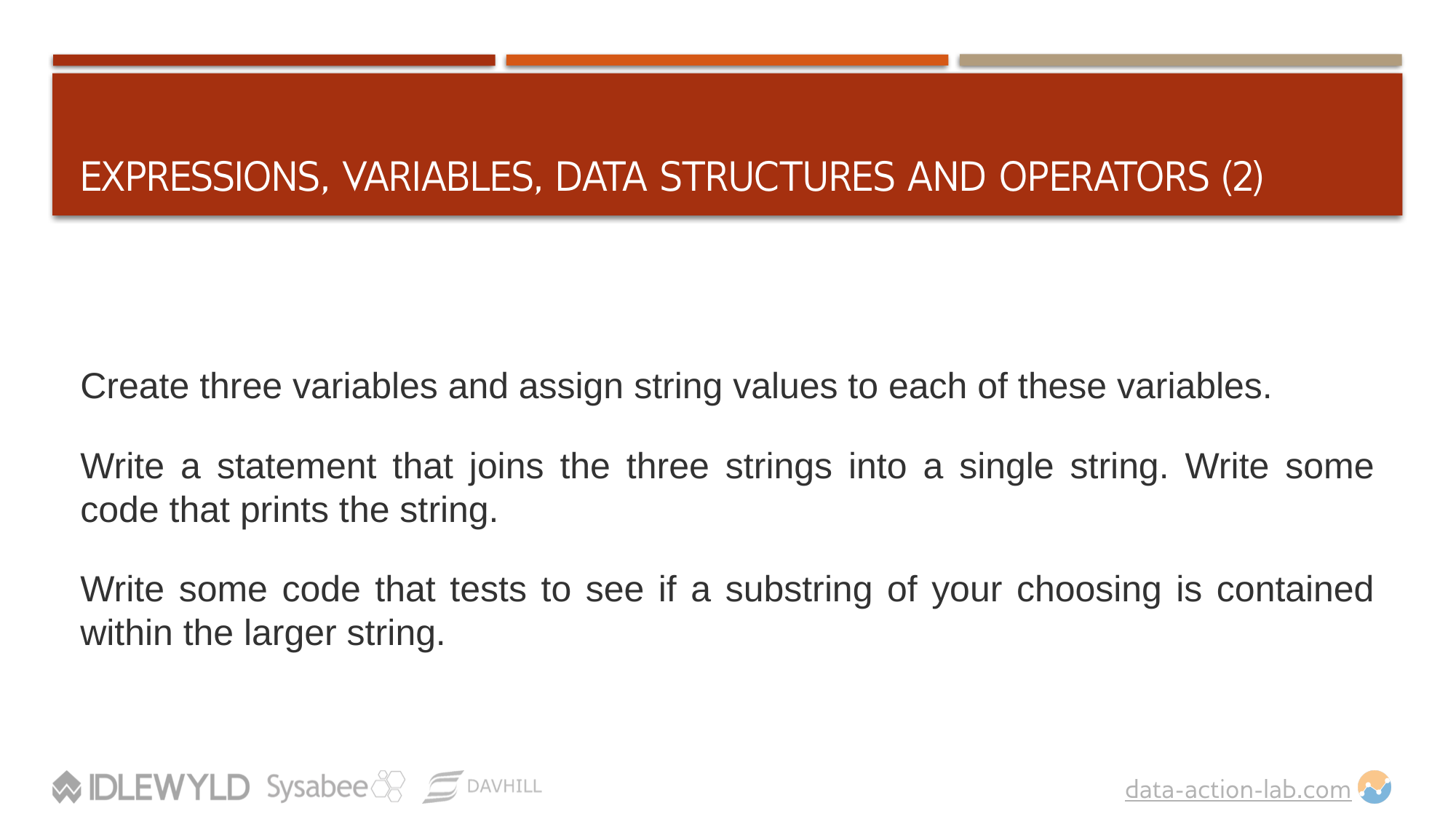

# Expressions, Variables, Data Structures and Operators (2)
Create three variables and assign string values to each of these variables.

Write a statement that joins the three strings into a single string. Write some code that prints the string.

Write some code that tests to see if a substring of your choosing is contained within the larger string.